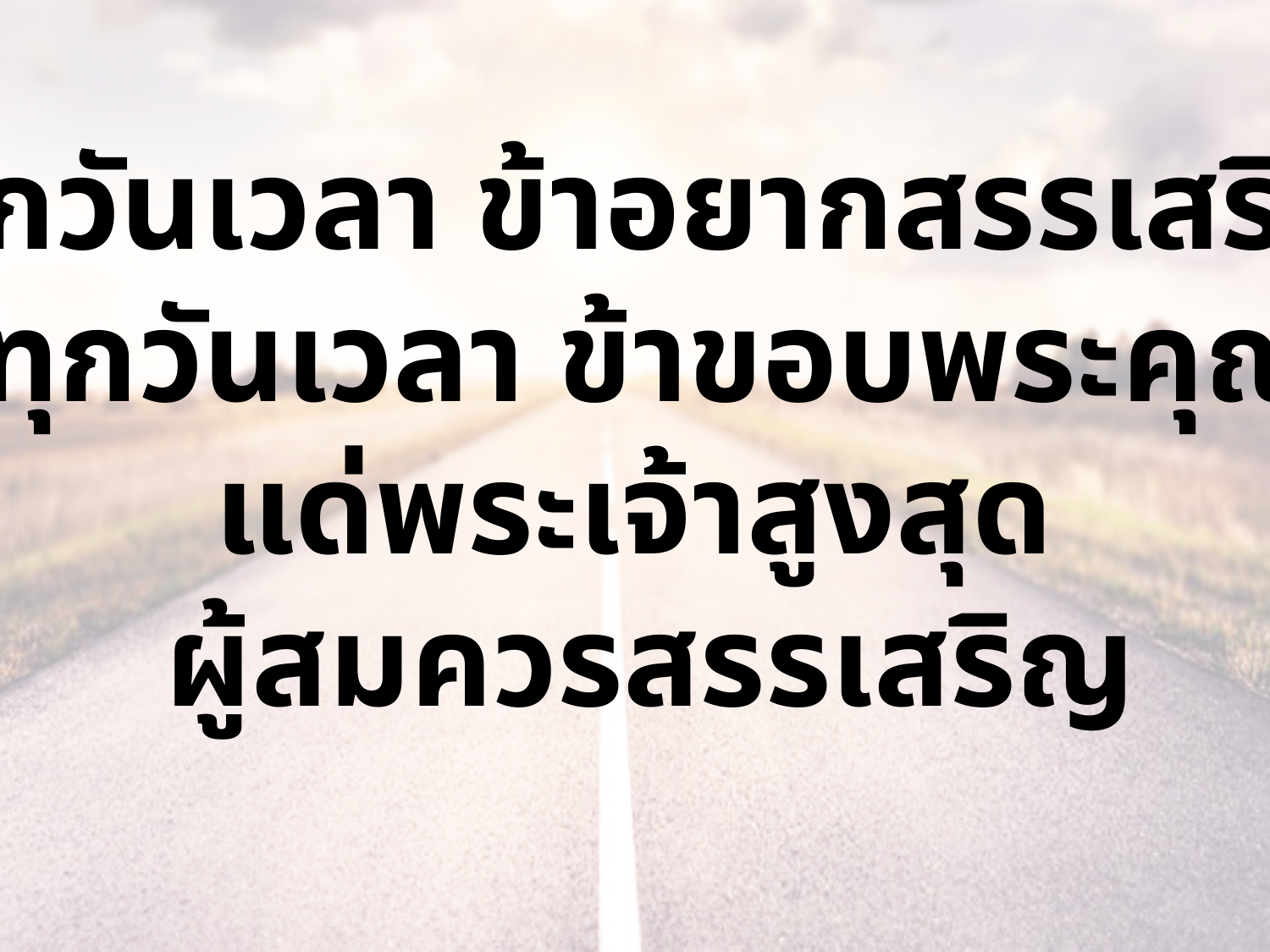

ทุกวันเวลา ข้าอยากสรรเสริญ
ทุกวันเวลา ข้าขอบพระคุณ
แด่พระเจ้าสูงสุด
ผู้สมควรสรรเสริญ